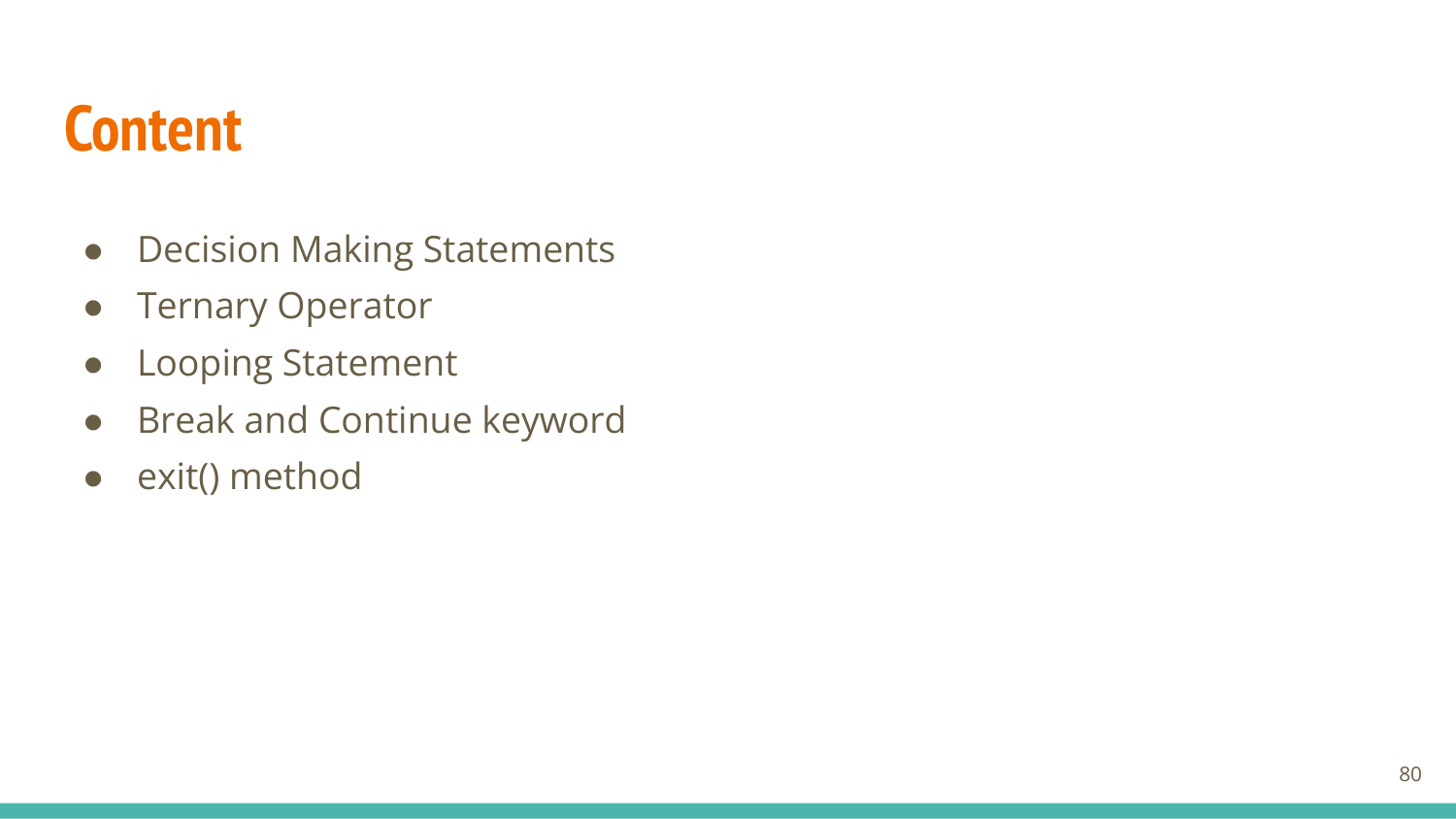

# Content
Decision Making Statements
Ternary Operator
Looping Statement
Break and Continue keyword
exit() method
80